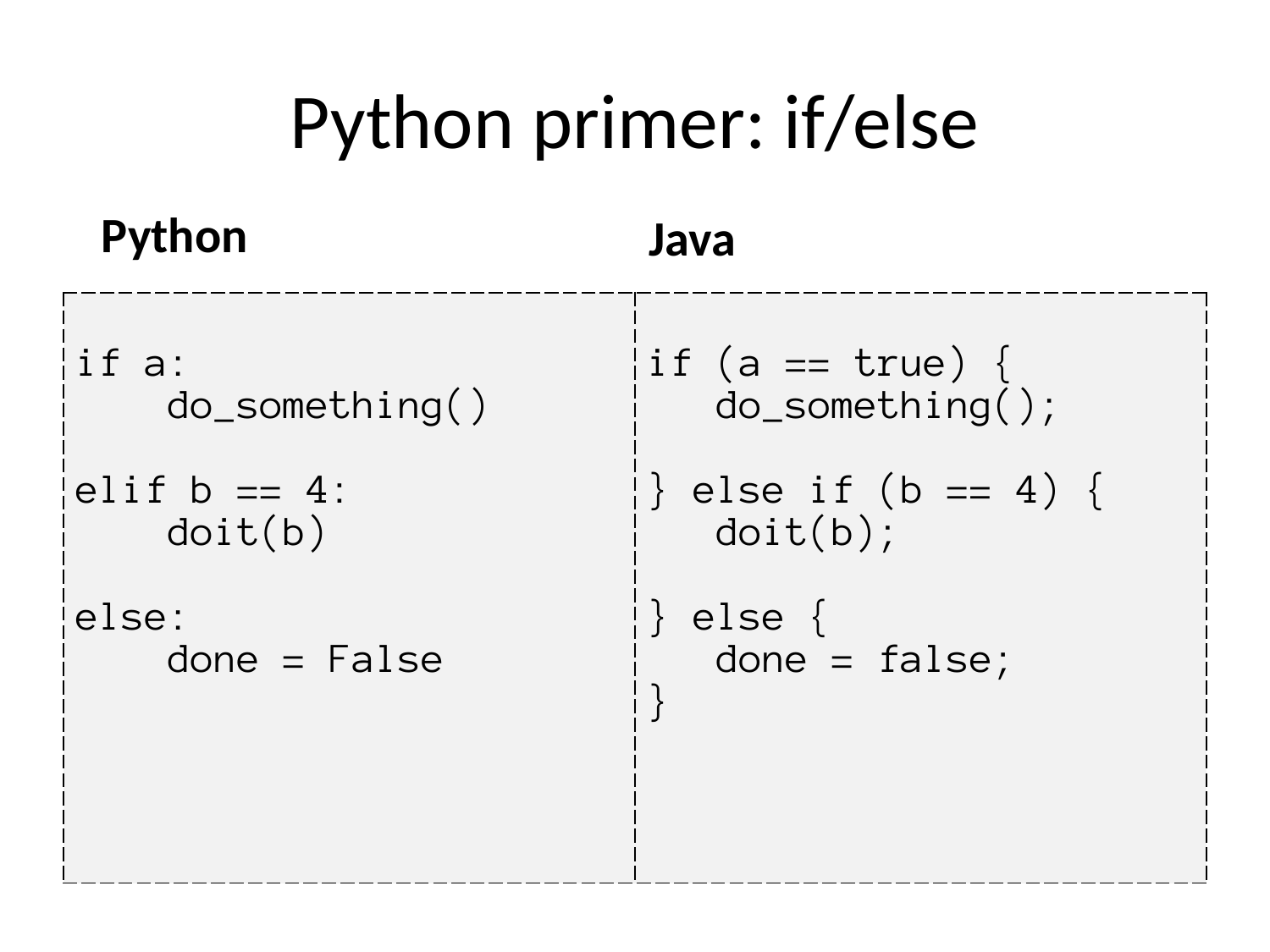

# Python primer: if/else
Python
Java
| if a: do\_something() elif b == 4: doit(b) else: done = False | if (a == true) { do\_something(); } else if (b == 4) { doit(b); } else { done = false; } |
| --- | --- |